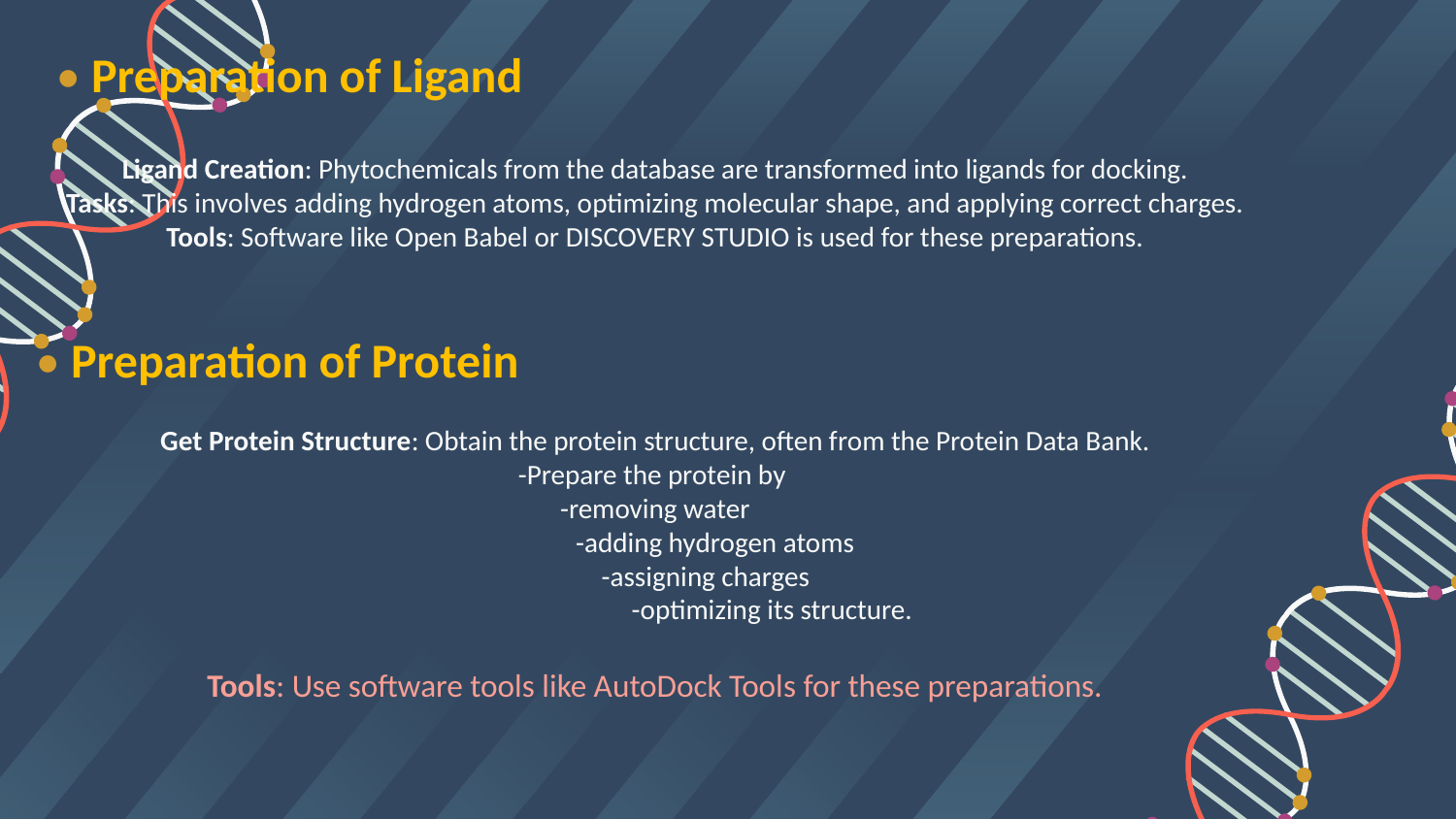

Ligand Creation: Phytochemicals from the database are transformed into ligands for docking.
Tasks: This involves adding hydrogen atoms, optimizing molecular shape, and applying correct charges.
Tools: Software like Open Babel or DISCOVERY STUDIO is used for these preparations.

Get Protein Structure: Obtain the protein structure, often from the Protein Data Bank.
-Prepare the protein by
-removing water
                   -adding hydrogen atoms
                -assigning charges
                                     -optimizing its structure.

Tools: Use software tools like AutoDock Tools for these preparations.

# • Preparation of Ligand
• Preparation of Protein